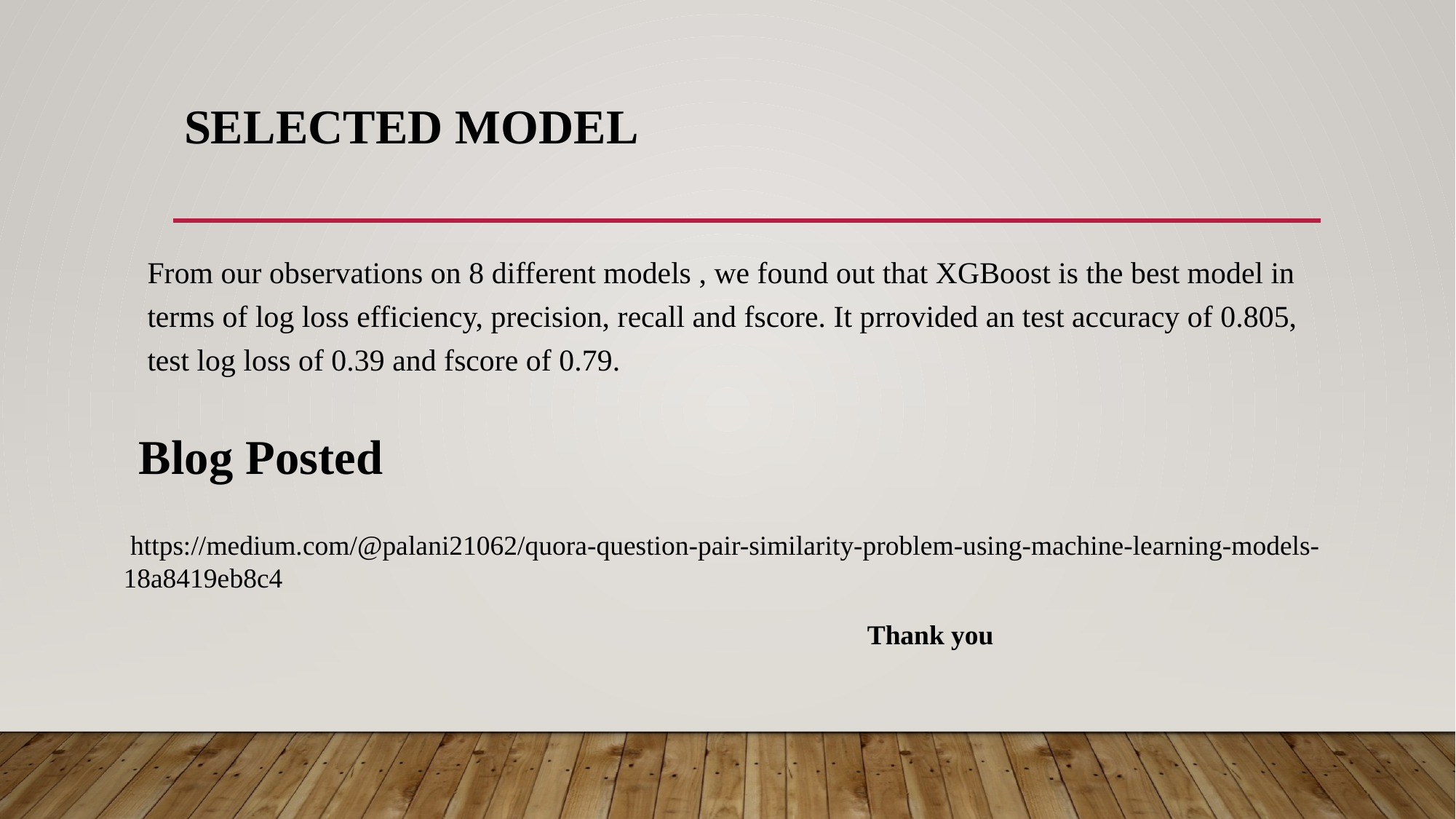

# Selected Model
From our observations on 8 different models , we found out that XGBoost is the best model in terms of log loss efficiency, precision, recall and fscore. It prrovided an test accuracy of 0.805, test log loss of 0.39 and fscore of 0.79.
Blog Posted
 https://medium.com/@palani21062/quora-question-pair-similarity-problem-using-machine-learning-models-18a8419eb8c4
Thank you